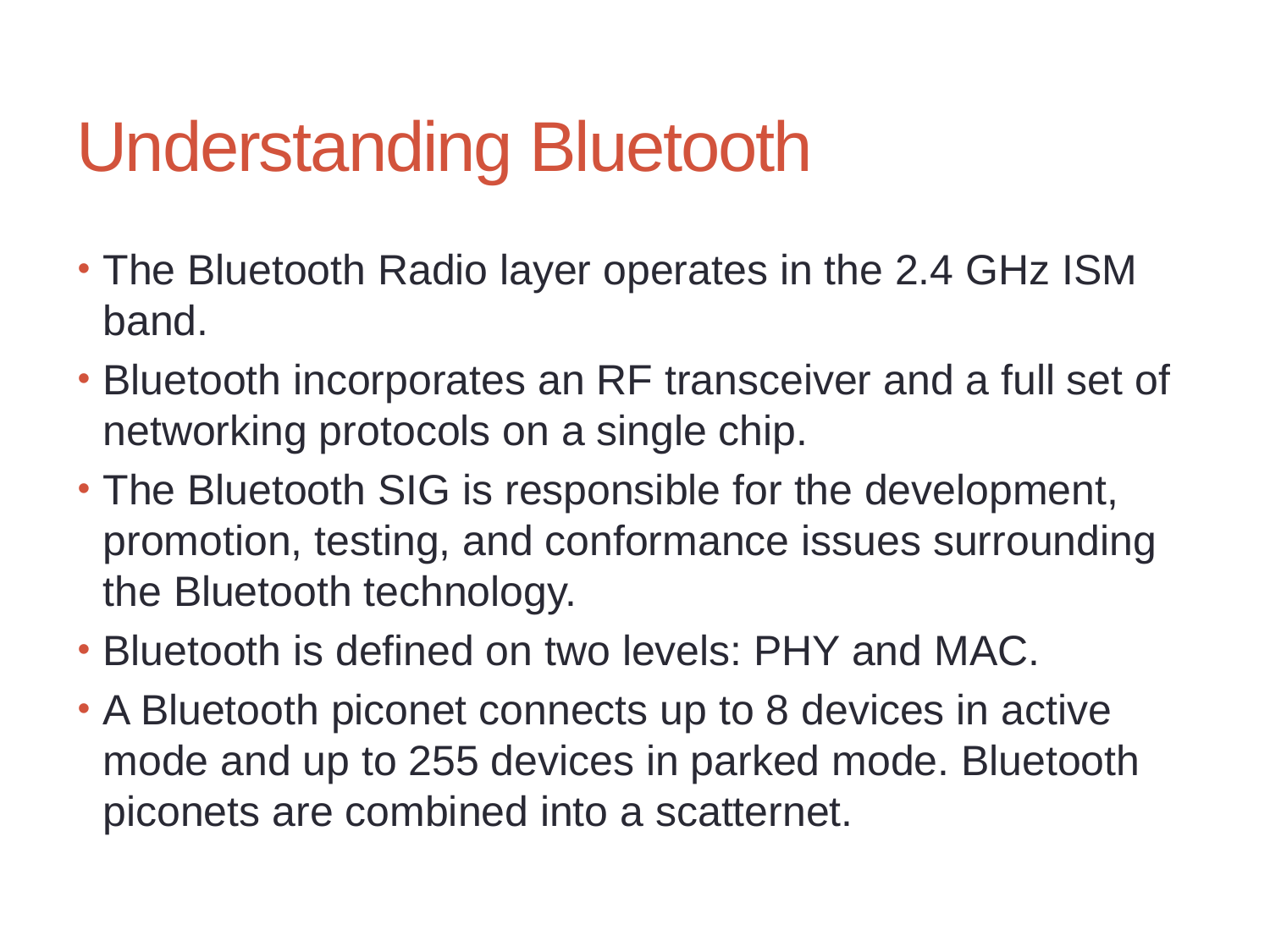

# Understanding Bluetooth
The Bluetooth Radio layer operates in the 2.4 GHz ISM band.
Bluetooth incorporates an RF transceiver and a full set of networking protocols on a single chip.
The Bluetooth SIG is responsible for the development, promotion, testing, and conformance issues surrounding the Bluetooth technology.
Bluetooth is defined on two levels: PHY and MAC.
A Bluetooth piconet connects up to 8 devices in active mode and up to 255 devices in parked mode. Bluetooth piconets are combined into a scatternet.